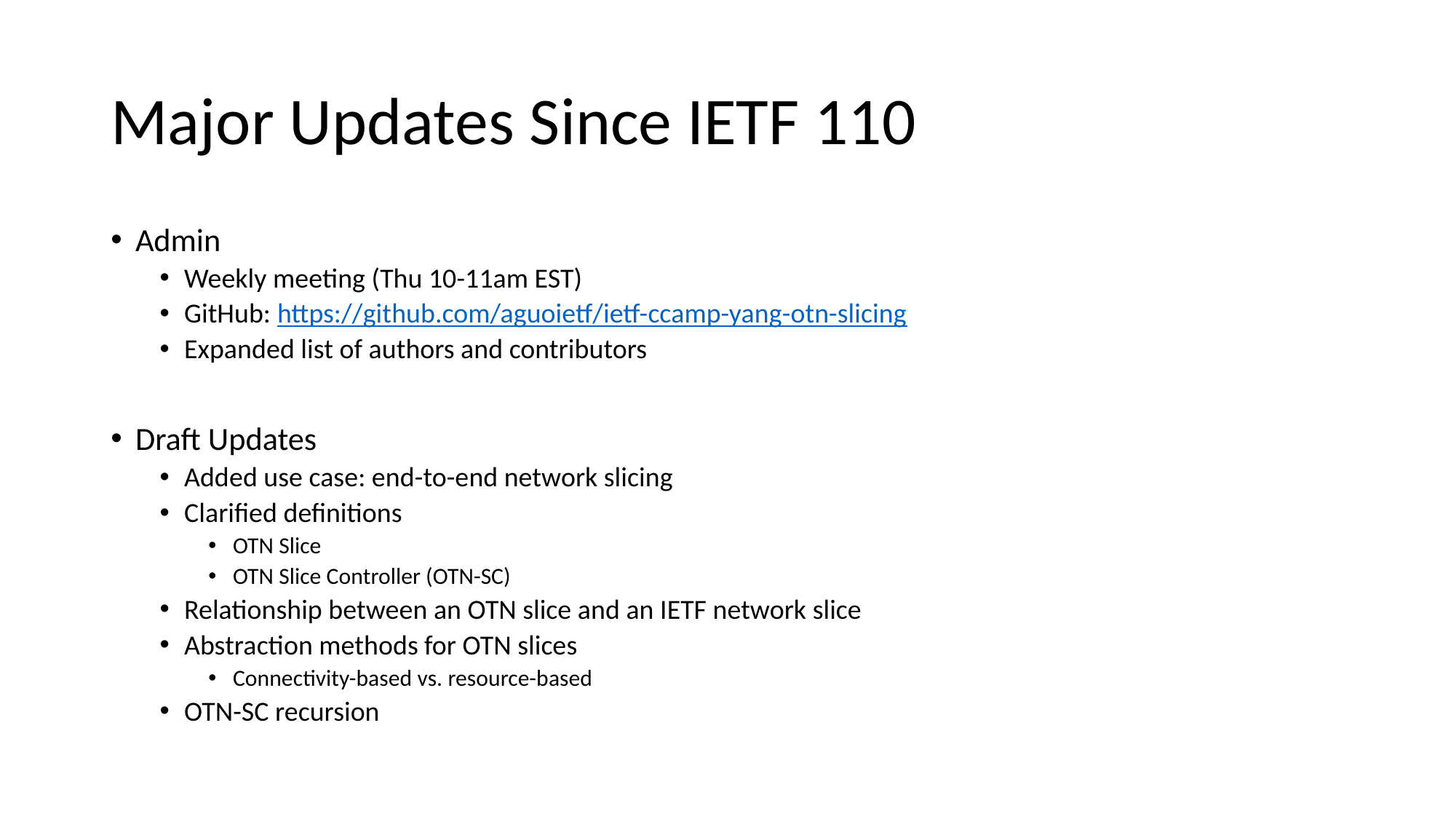

# Major Updates Since IETF 110
Admin
Weekly meeting (Thu 10-11am EST)
GitHub: https://github.com/aguoietf/ietf-ccamp-yang-otn-slicing
Expanded list of authors and contributors

Draft Updates
Added use case: end-to-end network slicing
Clarified definitions
OTN Slice
OTN Slice Controller (OTN-SC)
Relationship between an OTN slice and an IETF network slice
Abstraction methods for OTN slices
Connectivity-based vs. resource-based
OTN-SC recursion